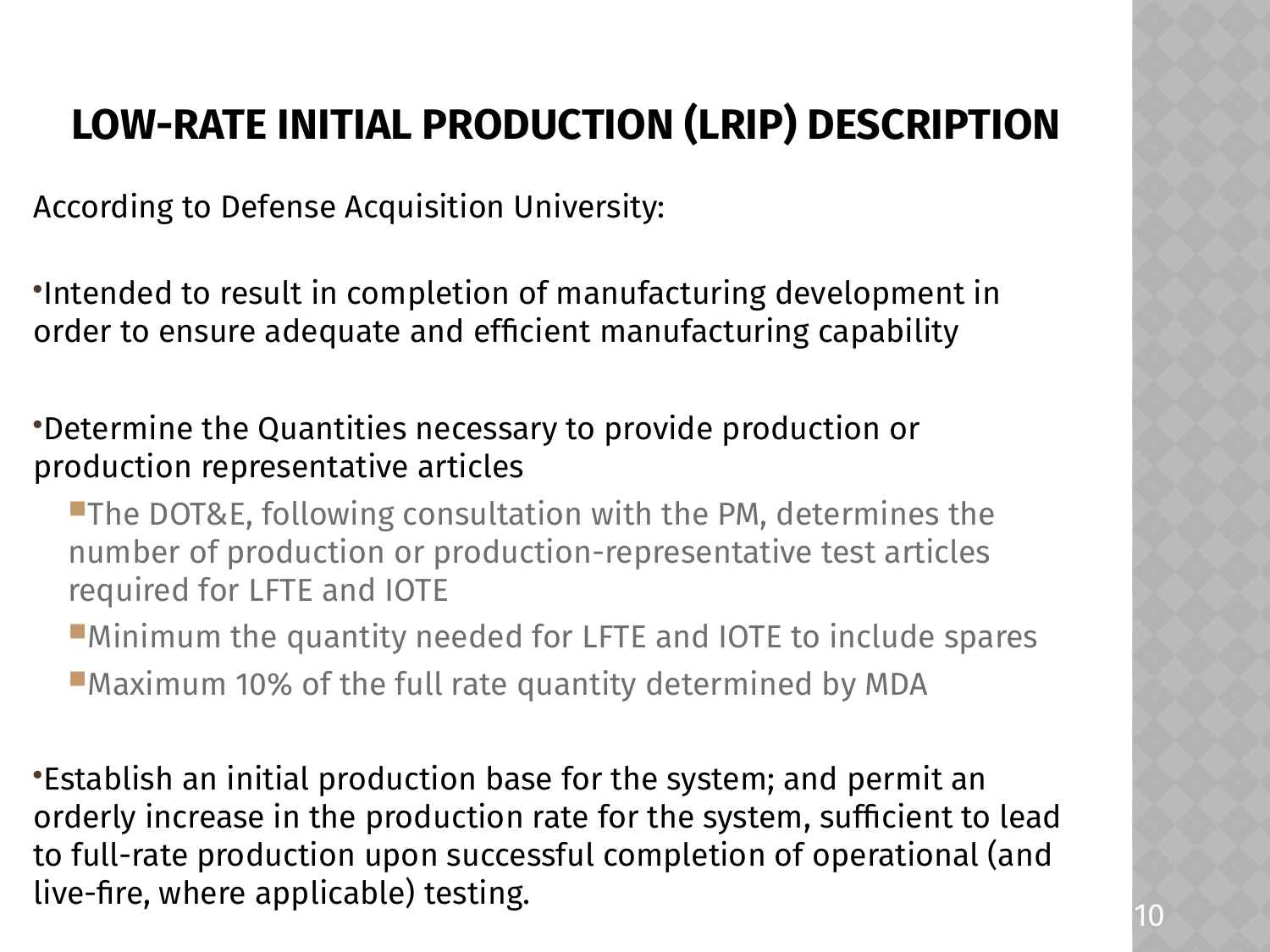

# Low-Rate Initial Production (LRIP) Description
According to Defense Acquisition University:
Intended to result in completion of manufacturing development in order to ensure adequate and efficient manufacturing capability

Determine the Quantities necessary to provide production or production representative articles
The DOT&E, following consultation with the PM, determines the number of production or production-representative test articles required for LFTE and IOTE
Minimum the quantity needed for LFTE and IOTE to include spares
Maximum 10% of the full rate quantity determined by MDA

Establish an initial production base for the system; and permit an orderly increase in the production rate for the system, sufficient to lead to full-rate production upon successful completion of operational (and live-fire, where applicable) testing.

10